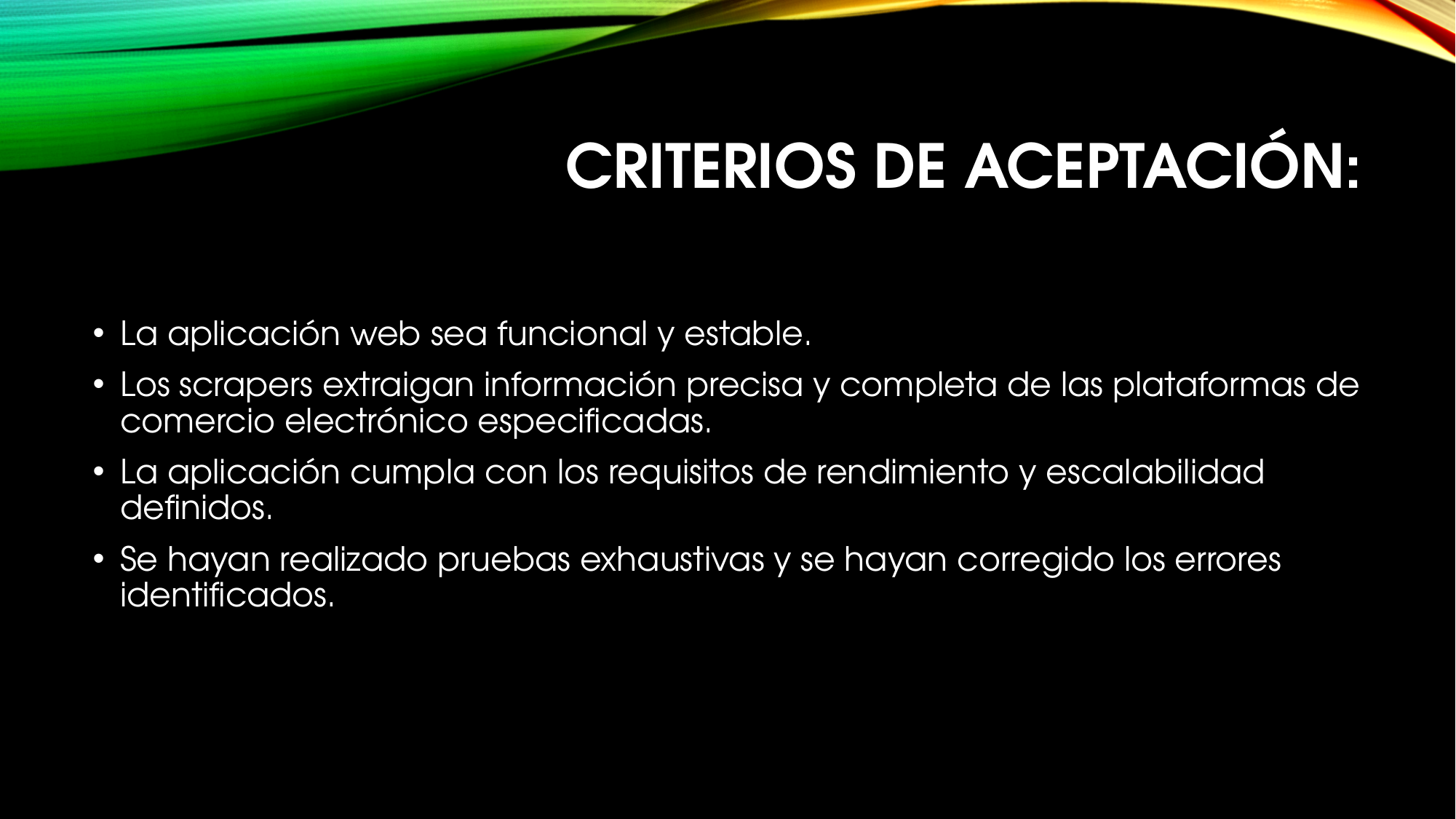

# Criterios de Aceptación:
La aplicación web sea funcional y estable.
Los scrapers extraigan información precisa y completa de las plataformas de comercio electrónico especificadas.
La aplicación cumpla con los requisitos de rendimiento y escalabilidad definidos.
Se hayan realizado pruebas exhaustivas y se hayan corregido los errores identificados.